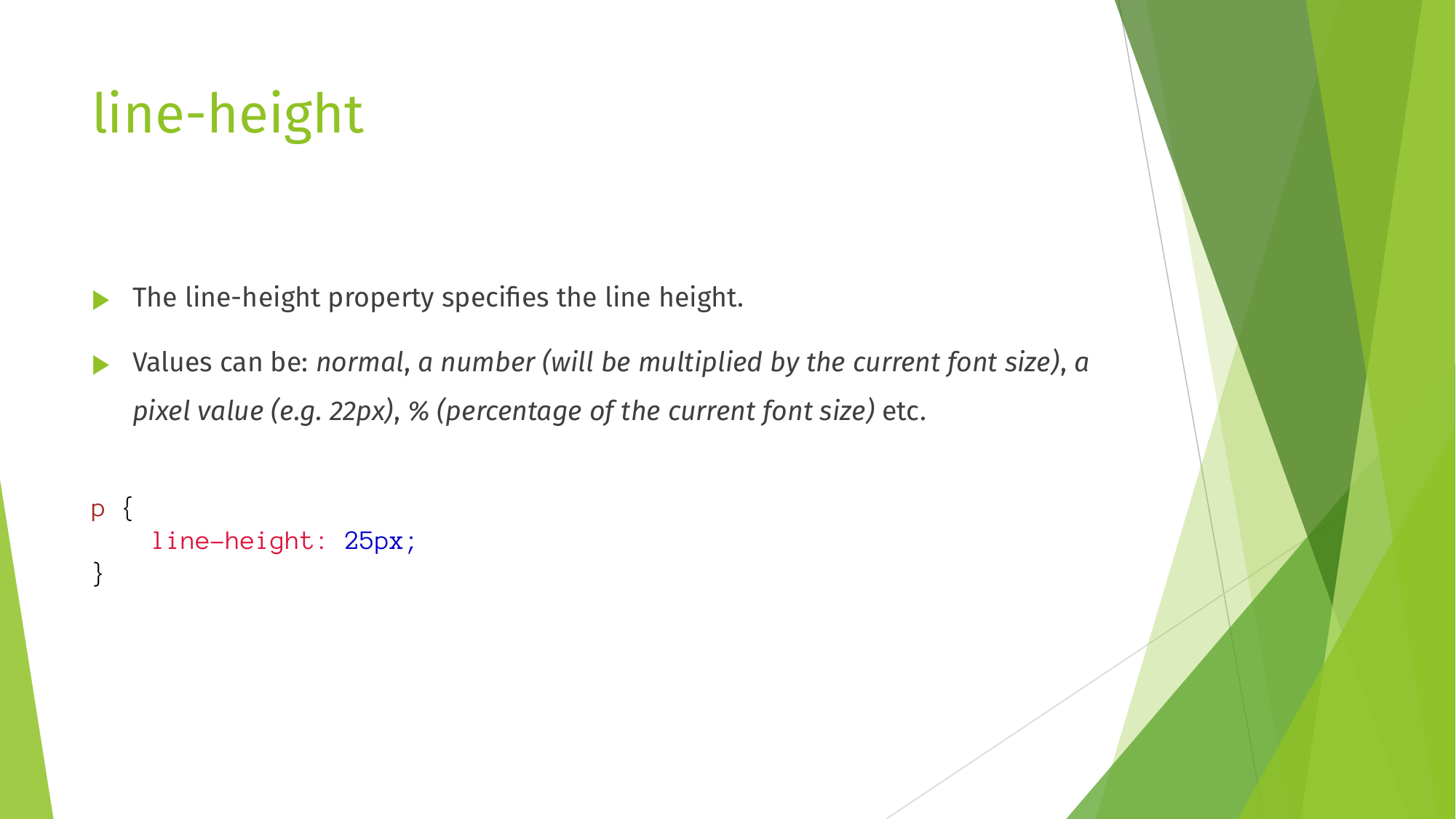

# line-height
The line-height property specifies the line height.
Values can be: normal, a number (will be multiplied by the current font size), a pixel value (e.g. 22px), % (percentage of the current font size) etc.

p {
    line-height: 25px;
}